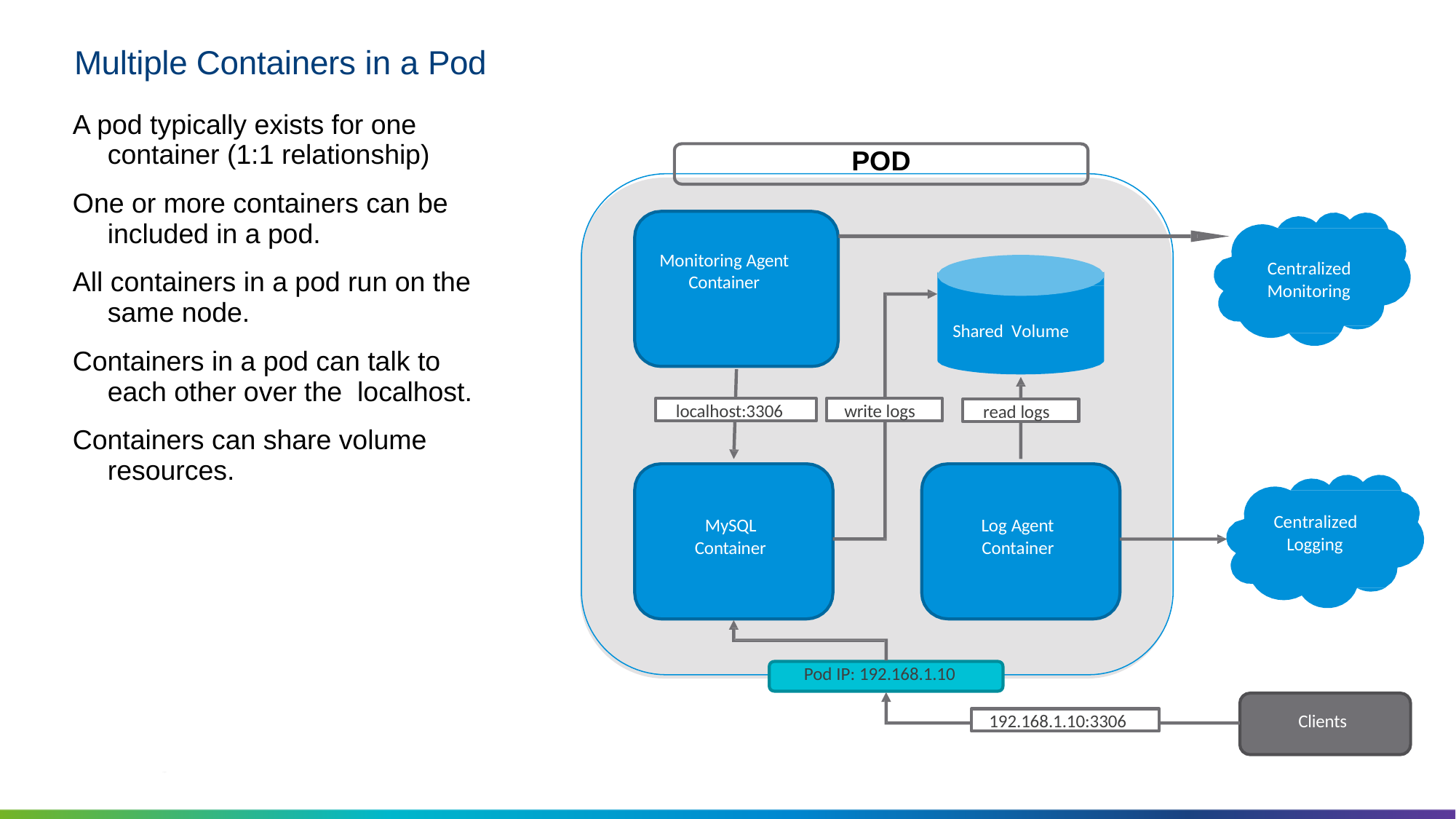

# Multiple Containers in a Pod
A pod typically exists for one container (1:1 relationship)
One or more containers can be included in a pod.
All containers in a pod run on the same node.
Containers in a pod can talk to each other over the  localhost.
Containers can share volume resources.

POD

Monitoring Agent  Container

Centralized  Monitoring

Shared  Volume

localhost:3306
write logs
read logs

Centralized  Logging
MySQL
Container
Log Agent  Container

Pod IP: 192.168.1.10

Clients
192.168.1.10:3306